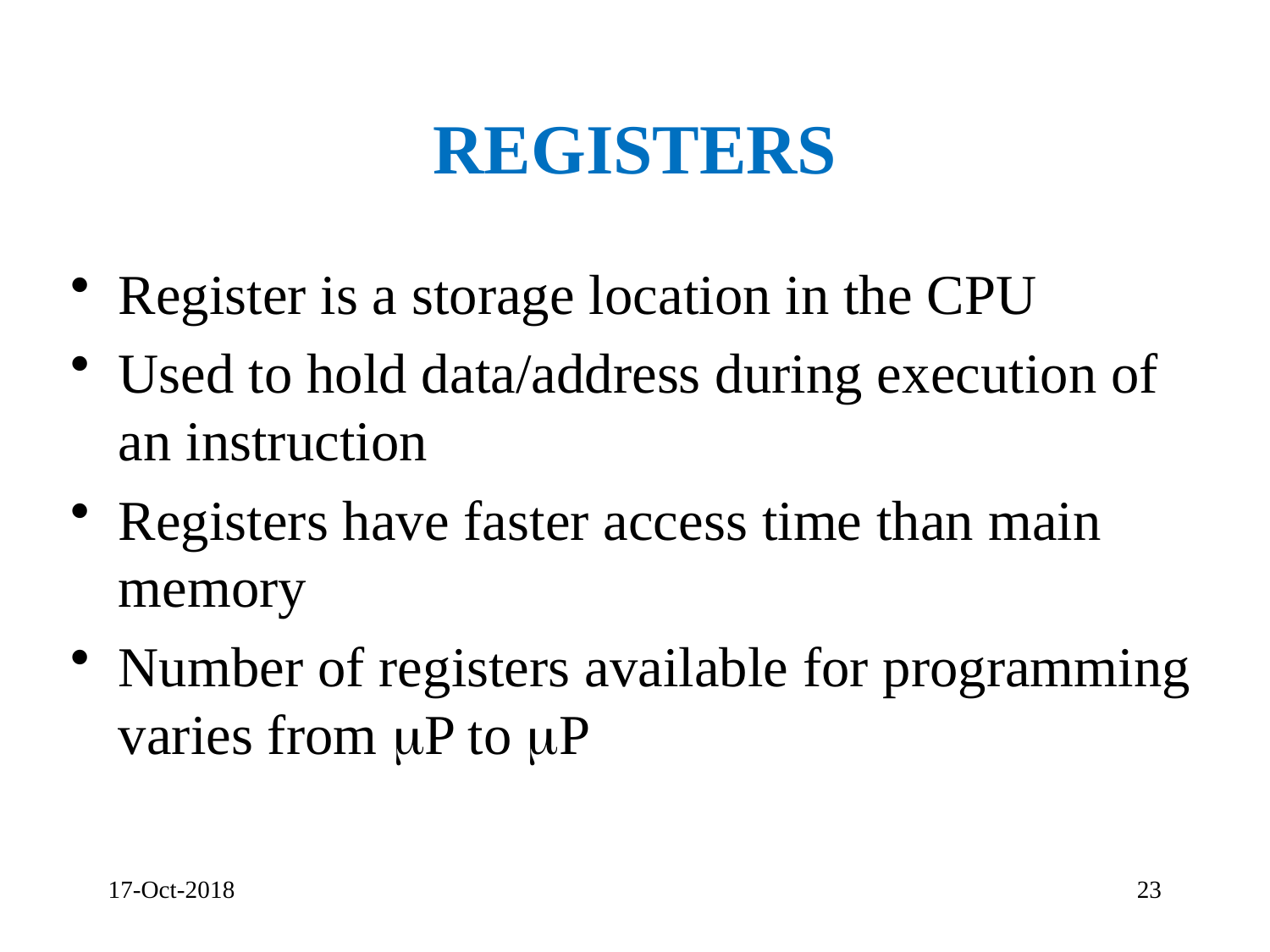

# Registers
Register is a storage location in the CPU
Used to hold data/address during execution of an instruction
Registers have faster access time than main memory
Number of registers available for programming varies from μP to μP
17-Oct-2018
23